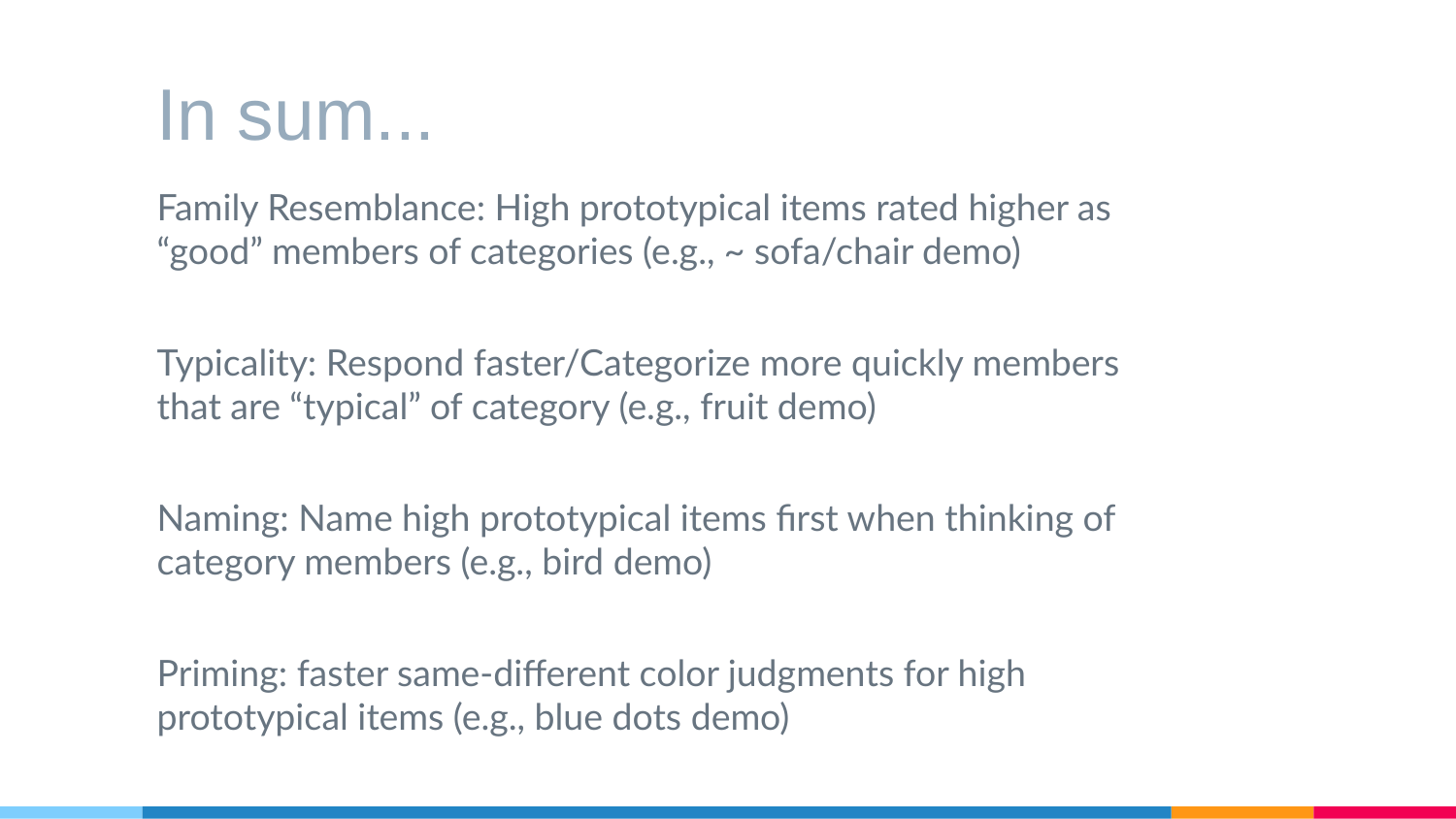

# In sum...
Family Resemblance: High prototypical items rated higher as “good” members of categories (e.g., ~ sofa/chair demo)

Typicality: Respond faster/Categorize more quickly members that are “typical” of category (e.g., fruit demo)

Naming: Name high prototypical items first when thinking of category members (e.g., bird demo)

Priming: faster same-different color judgments for high prototypical items (e.g., blue dots demo)